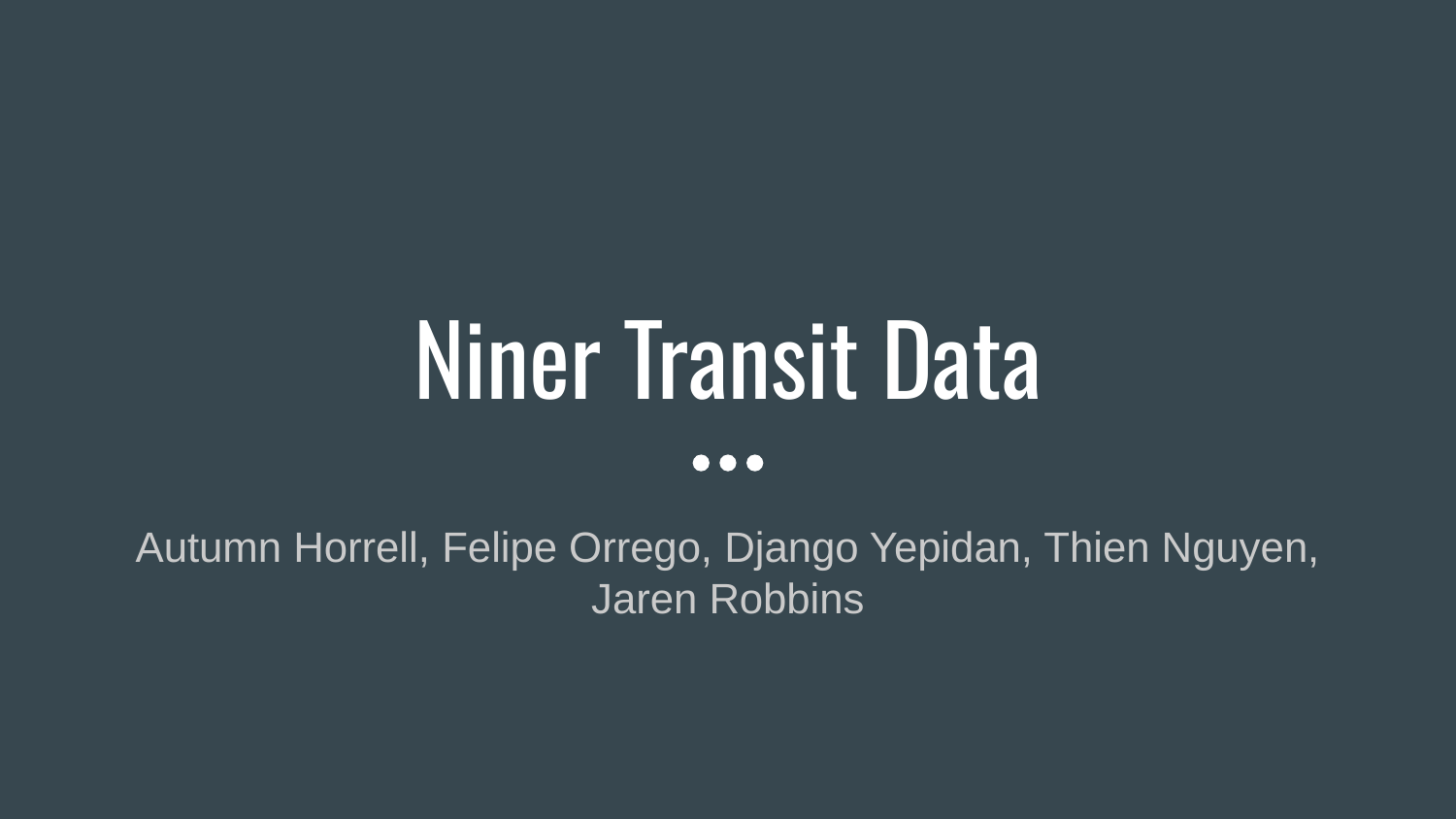

# Niner Transit Data
Autumn Horrell, Felipe Orrego, Django Yepidan, Thien Nguyen, Jaren Robbins